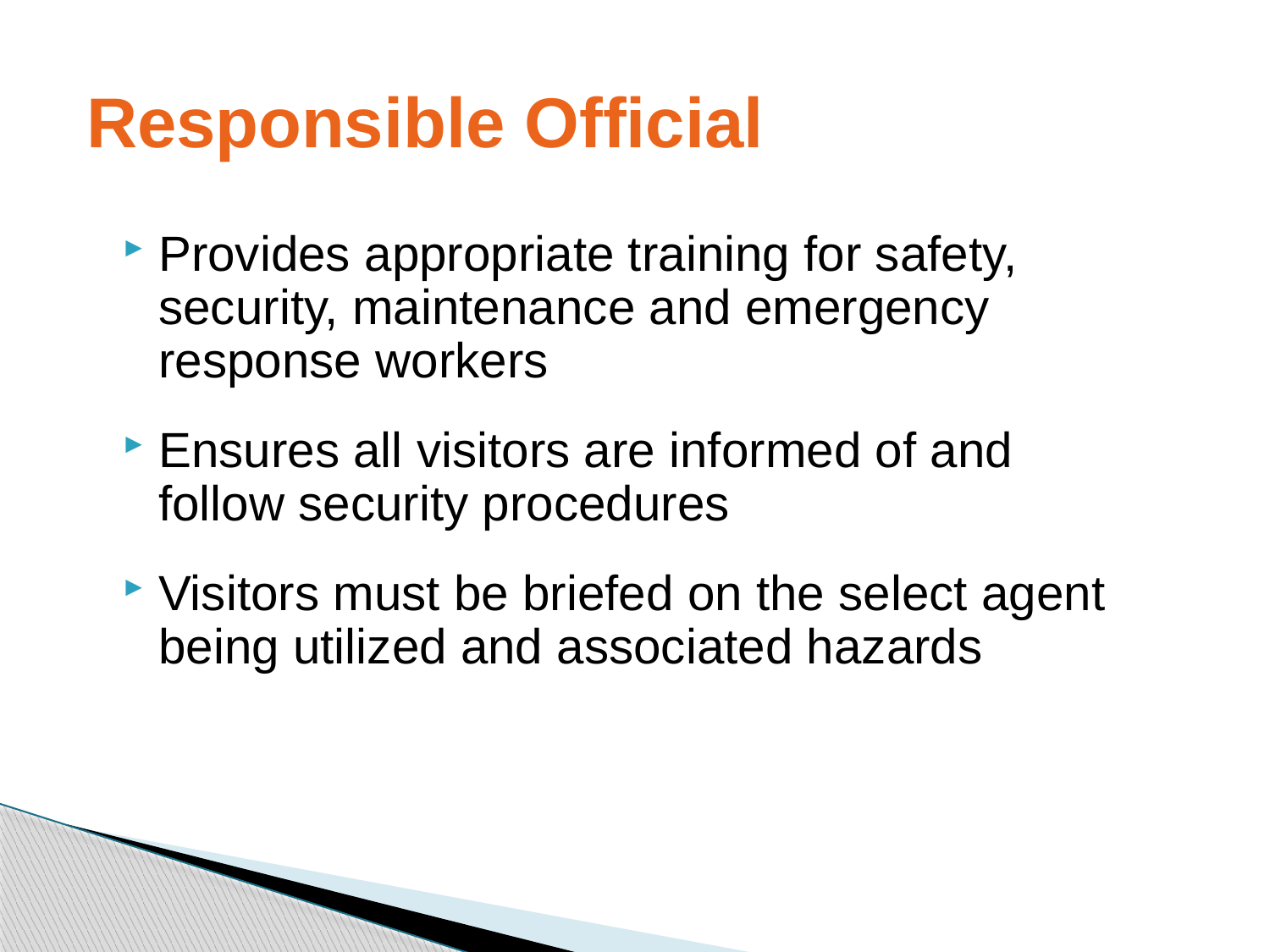

# Responsible Official
Provides appropriate training for safety, security, maintenance and emergency response workers
Ensures all visitors are informed of and follow security procedures
Visitors must be briefed on the select agent being utilized and associated hazards